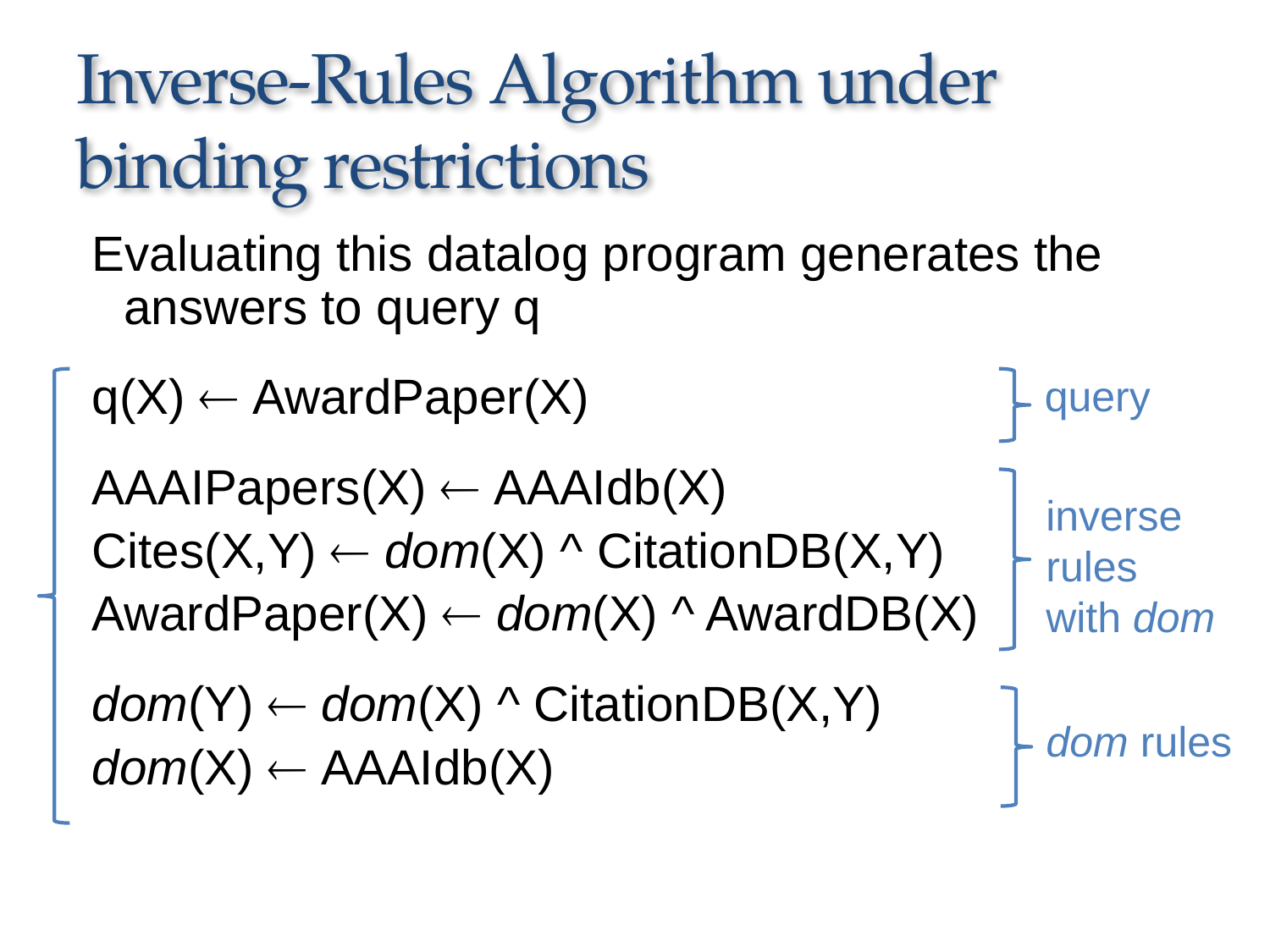

# Inverse-Rules Algorithm under binding restrictions
Evaluating this datalog program generates the answers to query q

q(X) ← AwardPaper(X)

AAAIPapers(X) ← AAAIdb(X)
Cites(X,Y) ← dom(X) ^ CitationDB(X,Y)
AwardPaper(X) ← dom(X) ^ AwardDB(X)

dom(Y) ← dom(X) ^ CitationDB(X,Y)
dom(X) ← AAAIdb(X)

query

inverse
rules
with dom

dom rules